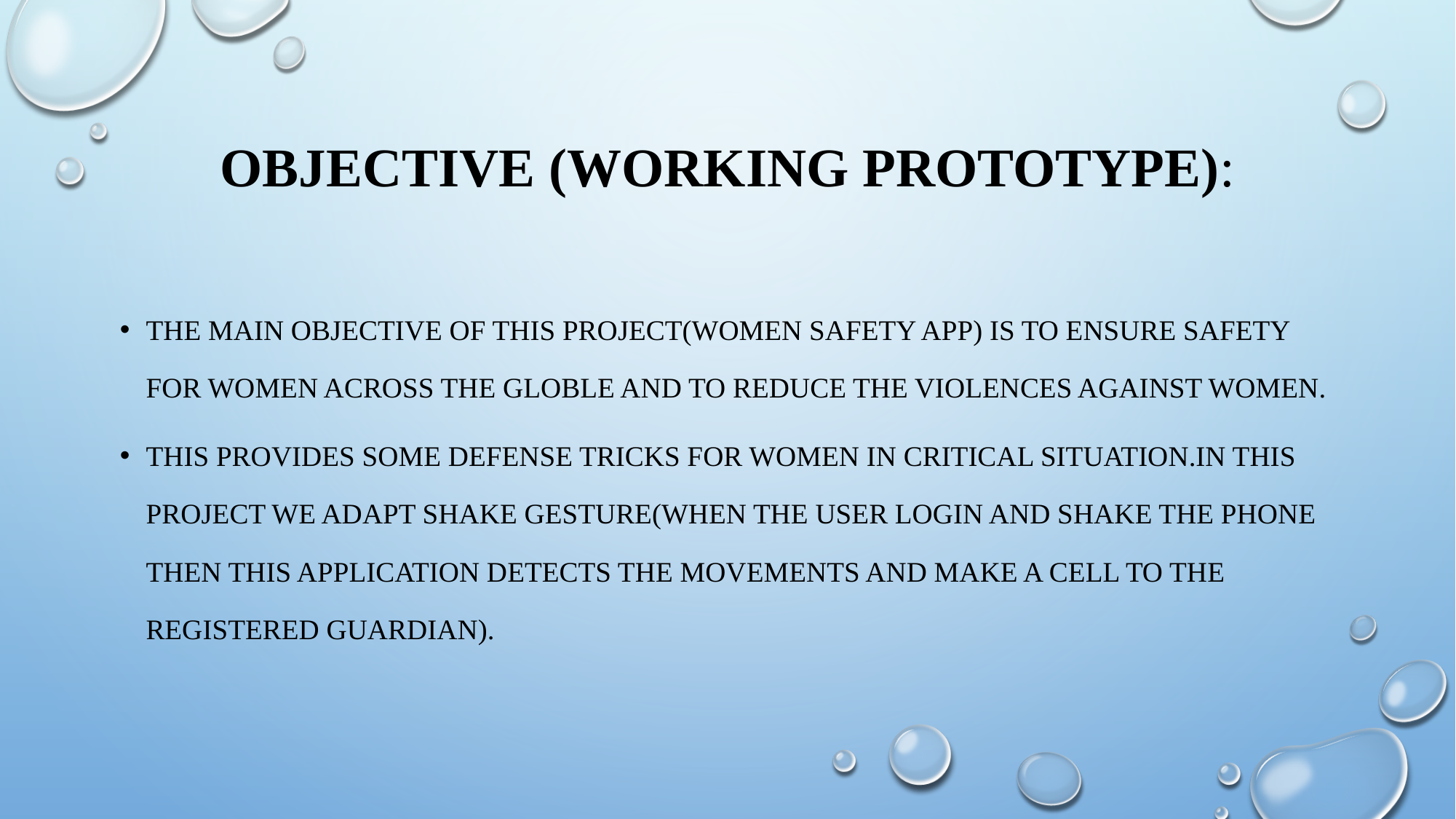

# OBJECTIVE (WORKING PROTOTYPE):
The main objective of this project(women safety app) is to ensure safety for women across the globle and to reduce the violences against women.
This provides some defense tricks for women in critical situation.In this project we adapt shake gesture(when the user login and shake the phone then this application detects the movements and make a cell to the registered guardian).